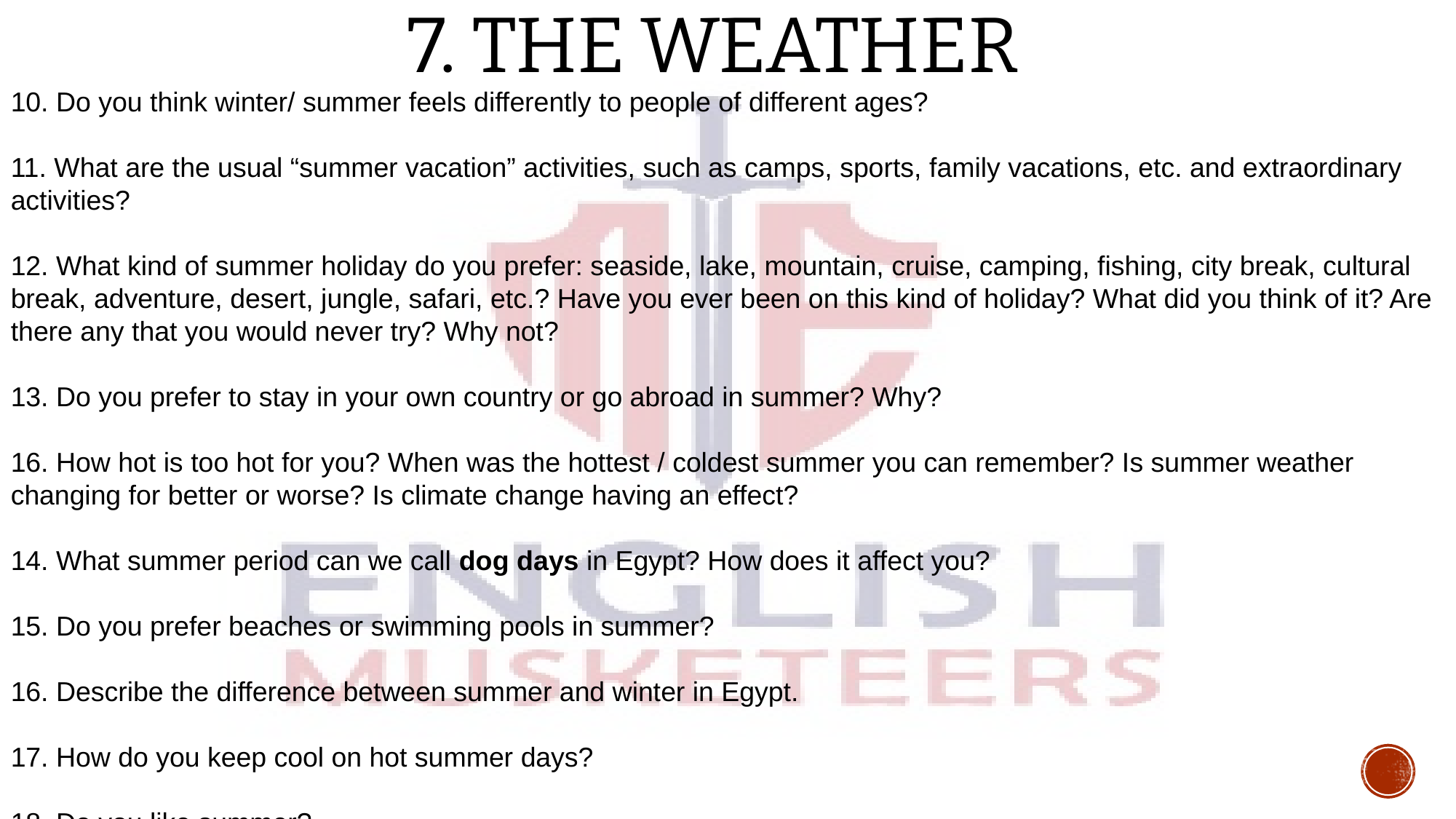

# 7. The Weather
10. Do you think winter/ summer feels differently to people of different ages?

11. What are the usual “summer vacation” activities, such as camps, sports, family vacations, etc. and extraordinary activities?

12. What kind of summer holiday do you prefer: seaside, lake, mountain, cruise, camping, fishing, city break, cultural break, adventure, desert, jungle, safari, etc.? Have you ever been on this kind of holiday? What did you think of it? Are there any that you would never try? Why not?

13. Do you prefer to stay in your own country or go abroad in summer? Why?

16. How hot is too hot for you? When was the hottest / coldest summer you can remember? Is summer weather changing for better or worse? Is climate change having an effect?

14. What summer period can we call dog days in Egypt? How does it affect you?

15. Do you prefer beaches or swimming pools in summer?

16. Describe the difference between summer and winter in Egypt.

17. How do you keep cool on hot summer days?

18. Do you like summer?